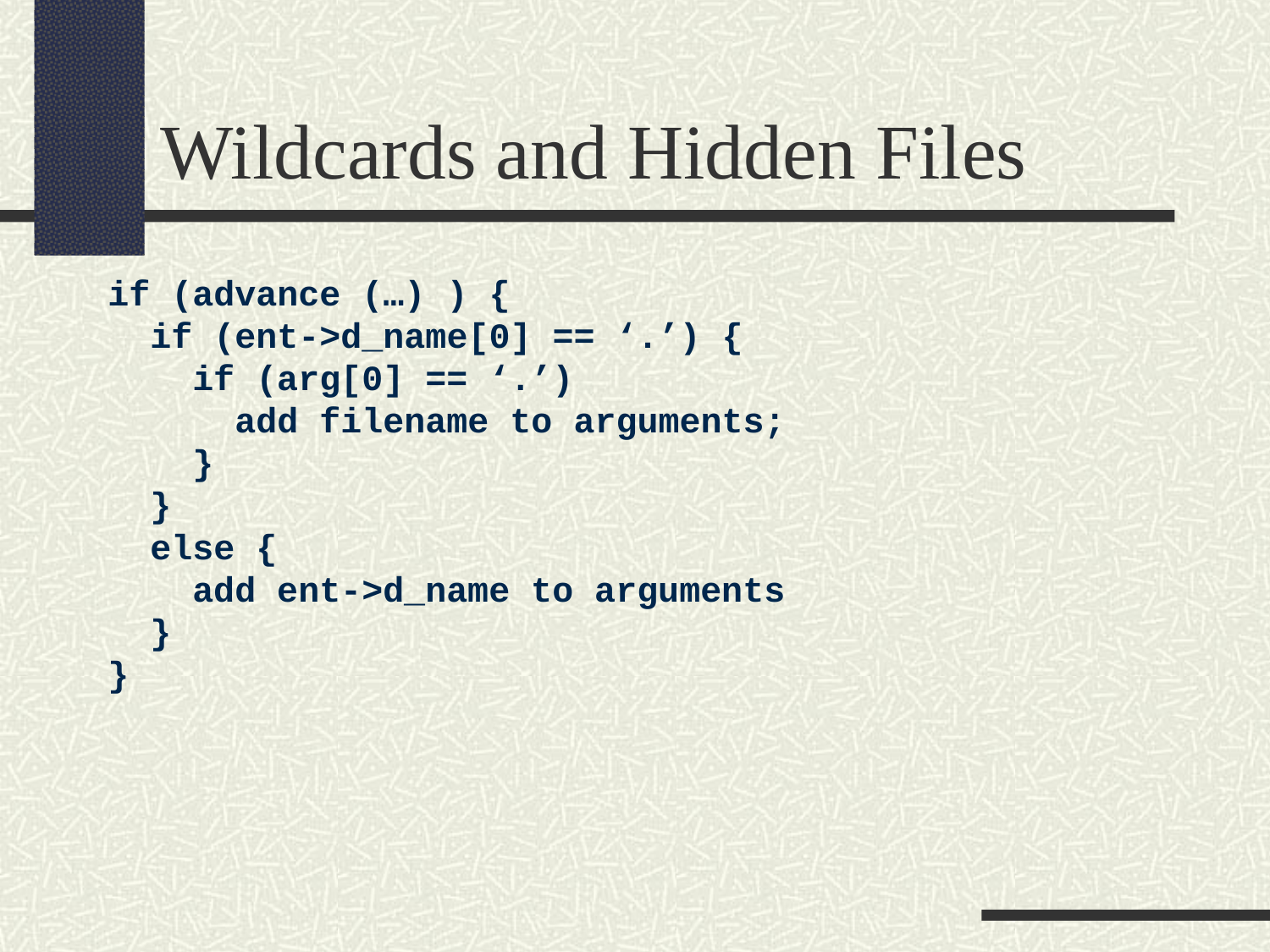

Wildcards and Hidden Files
if (advance (…) ) {
  if (ent->d_name[0] == ‘.’) {
    if (arg[0] == ‘.’)
      add filename to arguments;
    }
  }
  else {
    add ent->d_name to arguments
  }
}